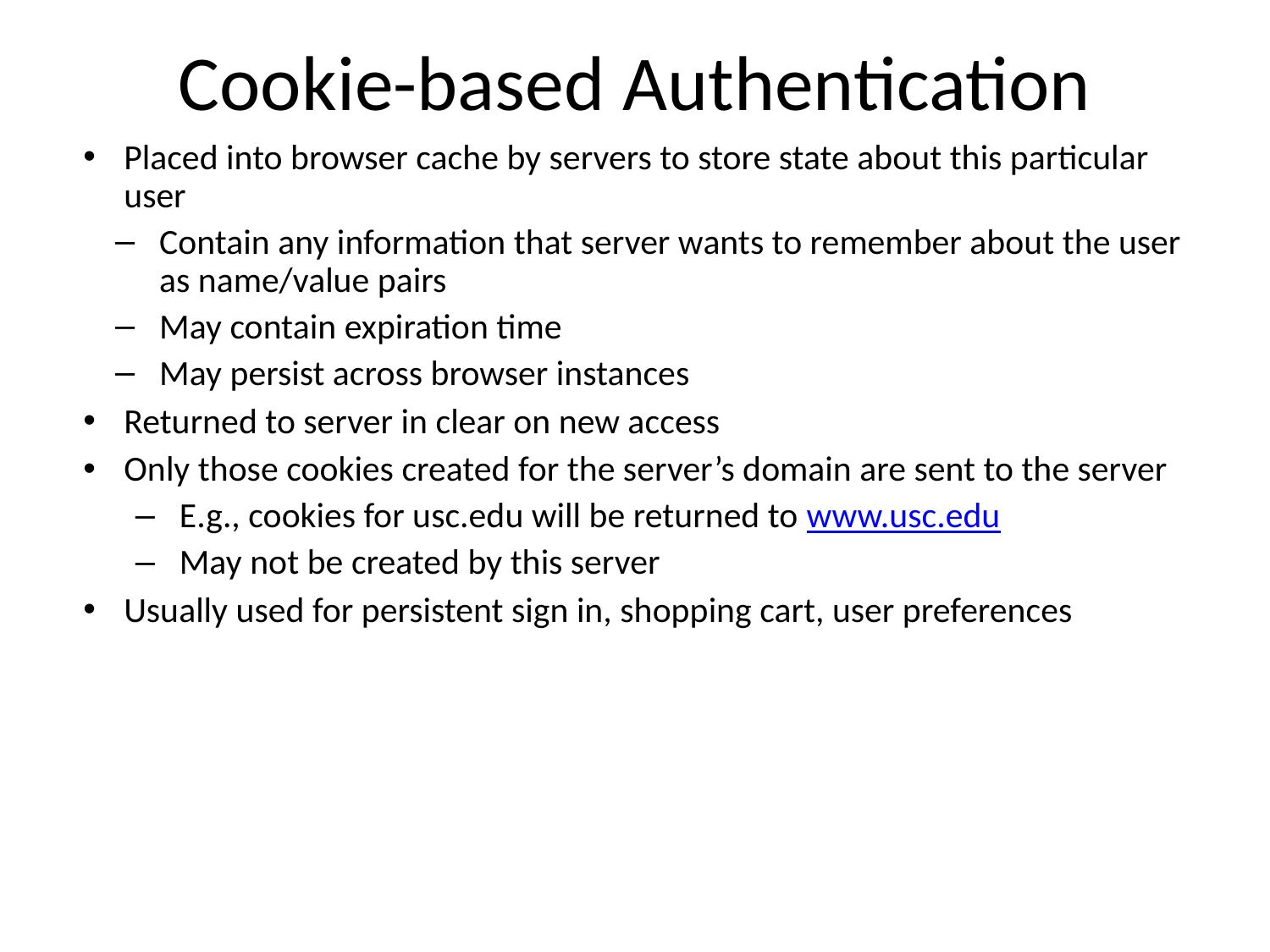

# Cookie-based Authentication
Placed into browser cache by servers to store state about this particular user
Contain any information that server wants to remember about the user as name/value pairs
May contain expiration time
May persist across browser instances
Returned to server in clear on new access
Only those cookies created for the server’s domain are sent to the server
E.g., cookies for usc.edu will be returned to www.usc.edu
May not be created by this server
Usually used for persistent sign in, shopping cart, user preferences